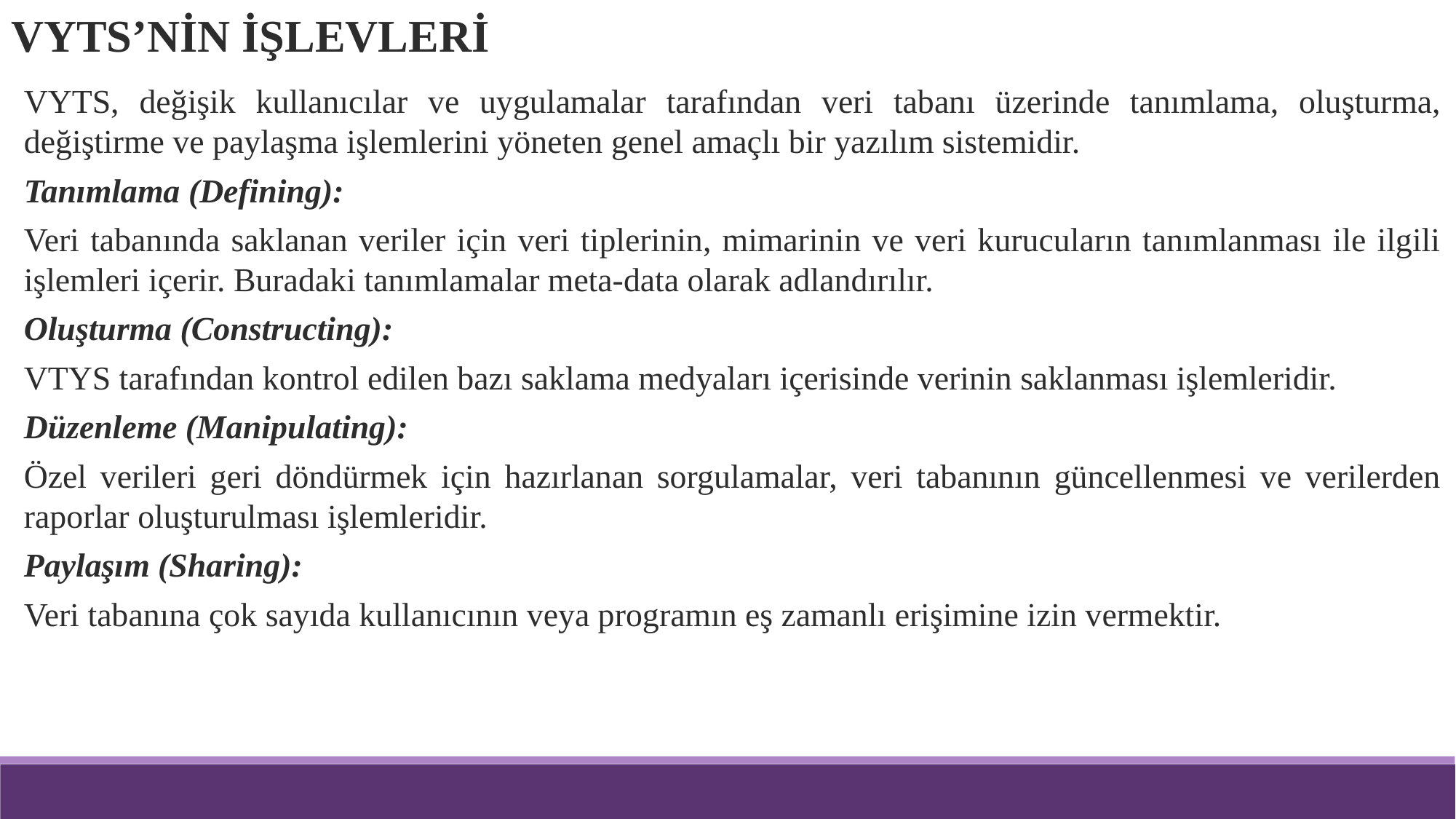

VYTS’NİN İŞLEVLERİ
VYTS, değişik kullanıcılar ve uygulamalar tarafından veri tabanı üzerinde tanımlama, oluşturma, değiştirme ve paylaşma işlemlerini yöneten genel amaçlı bir yazılım sistemidir.
Tanımlama (Defining):
Veri tabanında saklanan veriler için veri tiplerinin, mimarinin ve veri kurucuların tanımlanması ile ilgili işlemleri içerir. Buradaki tanımlamalar meta-data olarak adlandırılır.
Oluşturma (Constructing):
VTYS tarafından kontrol edilen bazı saklama medyaları içerisinde verinin saklanması işlemleridir.
Düzenleme (Manipulating):
Özel verileri geri döndürmek için hazırlanan sorgulamalar, veri tabanının güncellenmesi ve verilerden raporlar oluşturulması işlemleridir.
Paylaşım (Sharing):
Veri tabanına çok sayıda kullanıcının veya programın eş zamanlı erişimine izin vermektir.